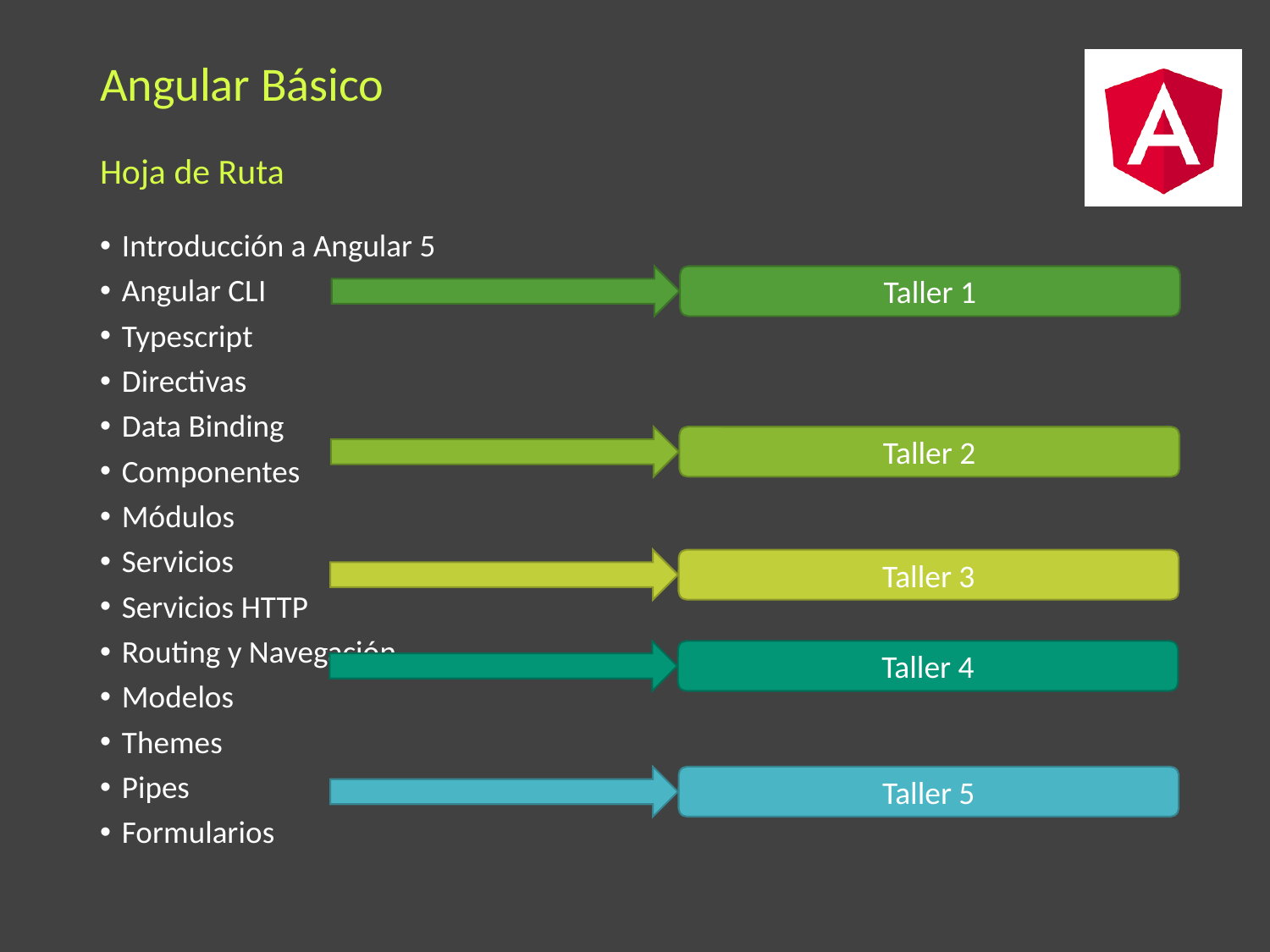

# Angular Básico
Hoja de Ruta
Introducción a Angular 5
Angular CLI
Typescript
Directivas
Data Binding
Componentes
Módulos
Servicios
Servicios HTTP
Routing y Navegación
Modelos
Themes
Pipes
Formularios

Taller 1

Taller 2

Taller 3

Taller 4

Taller 5